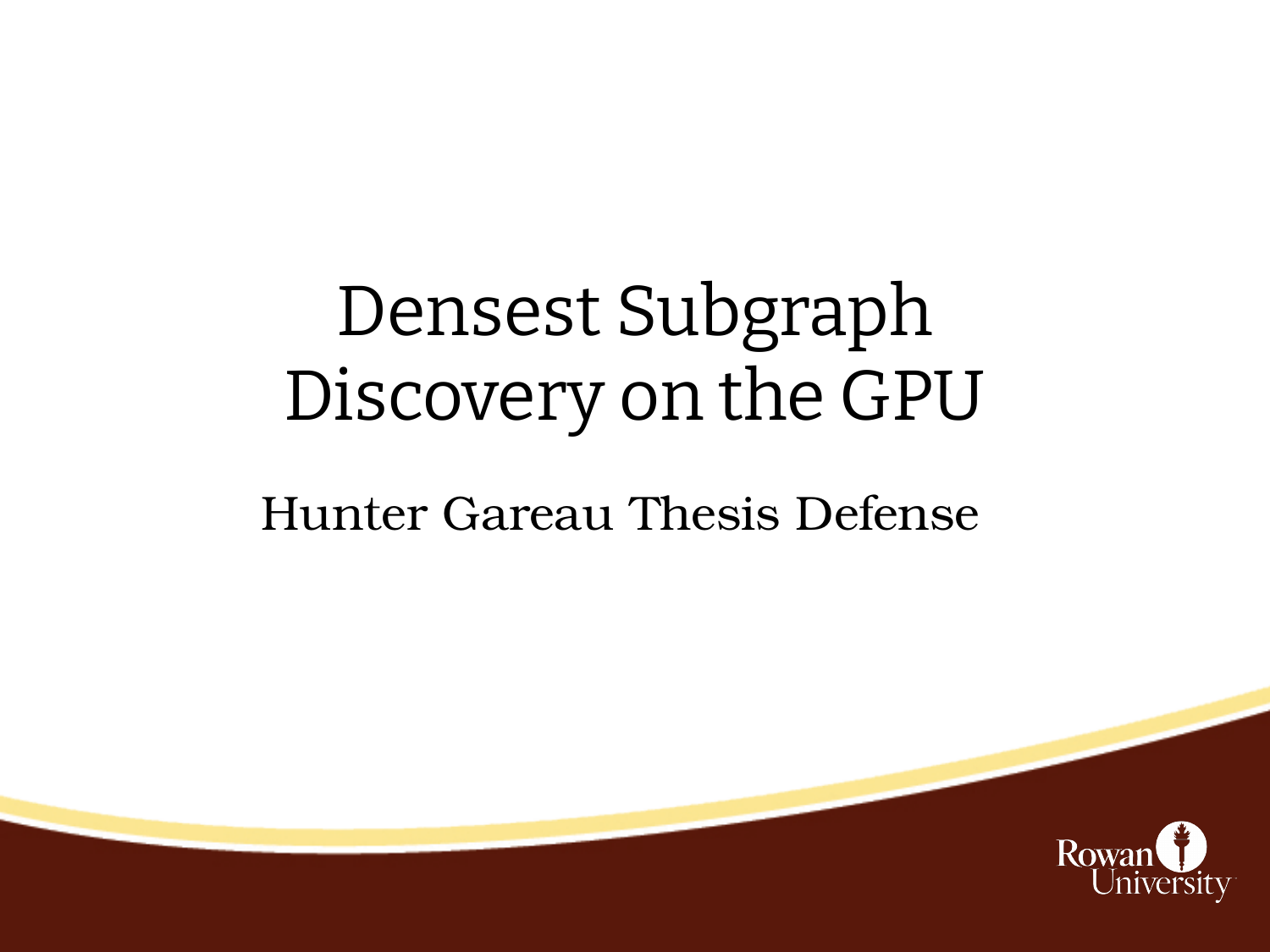

Densest Subgraph Discovery on the GPU
Hunter Gareau Thesis Defense